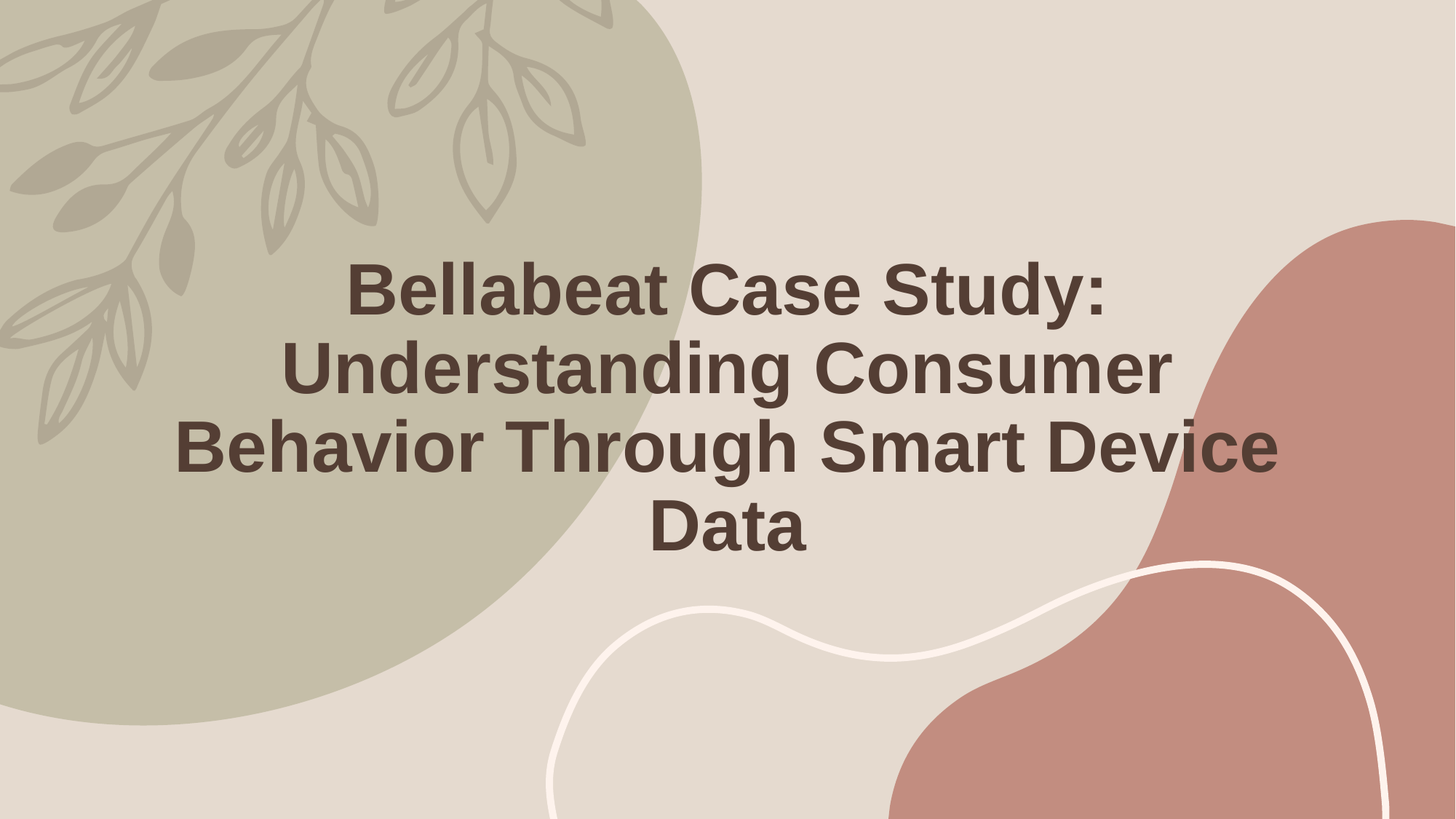

# Bellabeat Case Study: Understanding Consumer Behavior Through Smart Device Data